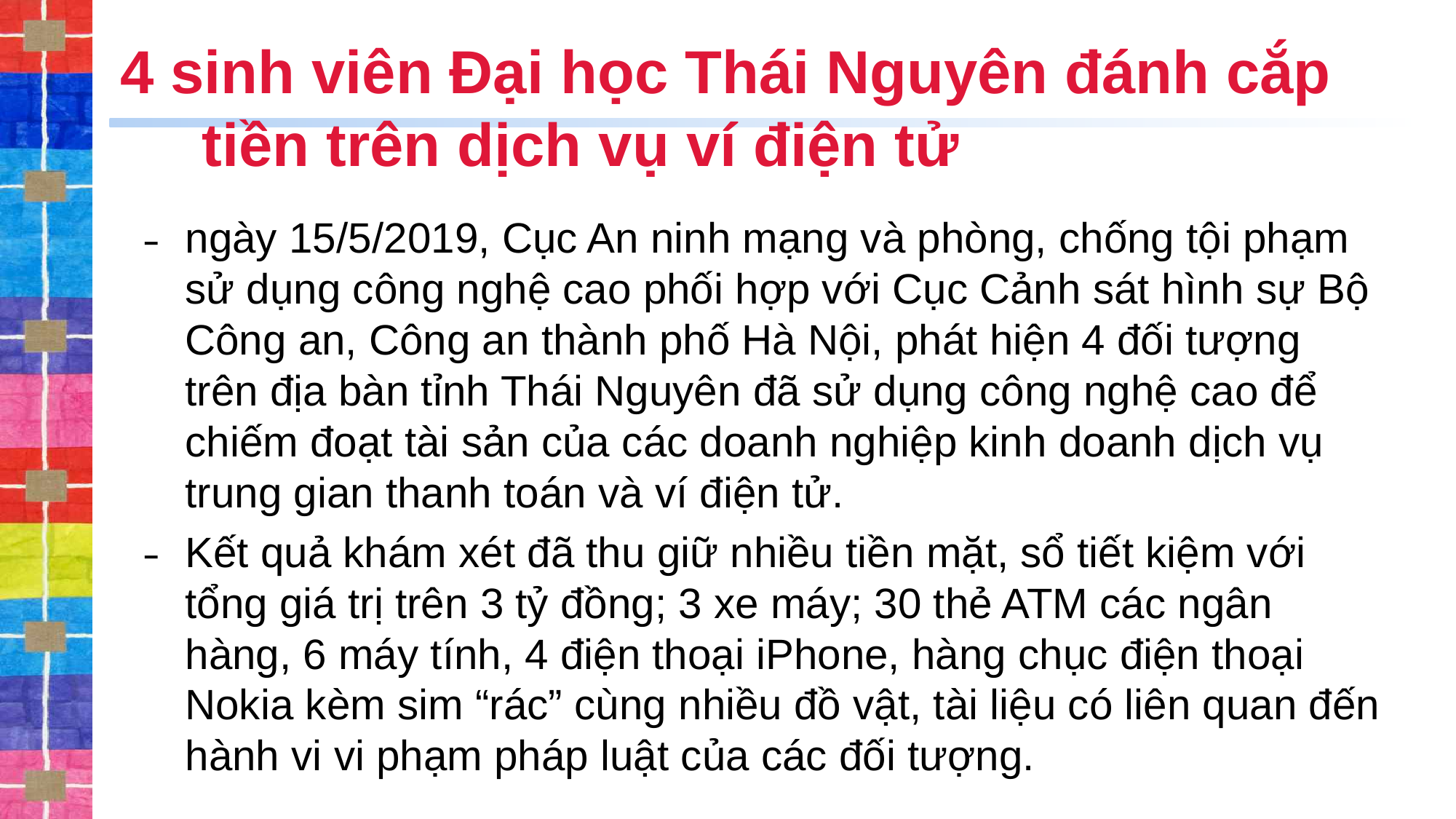

# 4 sinh viên Đại học Thái Nguyên đánh cắp tiền trên dịch vụ ví điện tử

ngày 15/5/2019, Cục An ninh mạng và phòng, chống tội phạm sử dụng công nghệ cao phối hợp với Cục Cảnh sát hình sự Bộ Công an, Công an thành phố Hà Nội, phát hiện 4 đối tượng trên địa bàn tỉnh Thái Nguyên đã sử dụng công nghệ cao để chiếm đoạt tài sản của các doanh nghiệp kinh doanh dịch vụ trung gian thanh toán và ví điện tử.
Kết quả khám xét đã thu giữ nhiều tiền mặt, sổ tiết kiệm với tổng giá trị trên 3 tỷ đồng; 3 xe máy; 30 thẻ ATM các ngân hàng, 6 máy tính, 4 điện thoại iPhone, hàng chục điện thoại Nokia kèm sim “rác” cùng nhiều đồ vật, tài liệu có liên quan đến hành vi vi phạm pháp luật của các đối tượng.